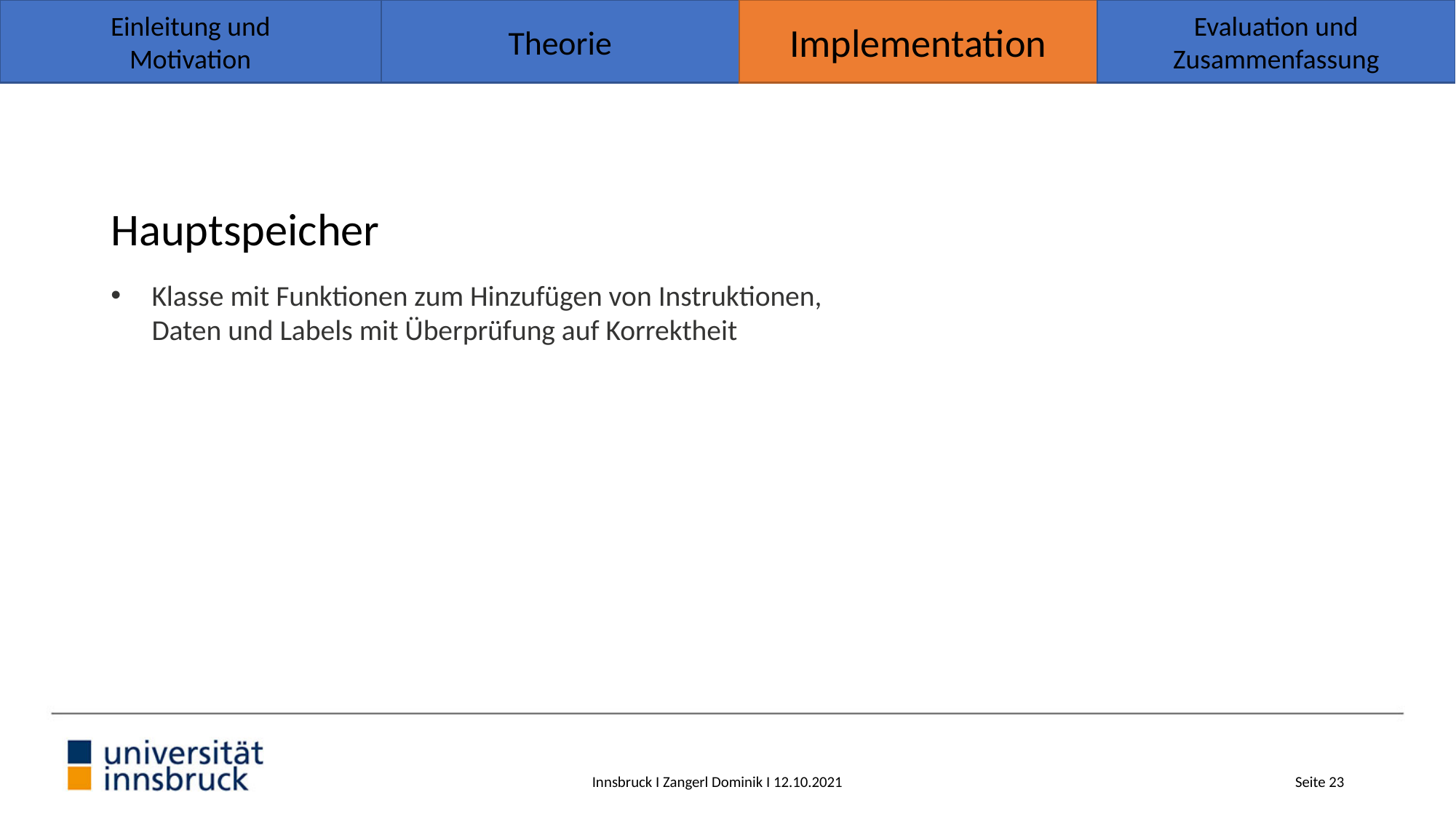

Theorie
Implementation
Evaluation und
Zusammenfassung
Einleitung und
Motivation
# Hauptspeicher
Klasse mit Funktionen zum Hinzufügen von Instruktionen,
Daten und Labels mit Überprüfung auf Korrektheit

Innsbruck I Zangerl Dominik I 12.10.2021
Seite 23